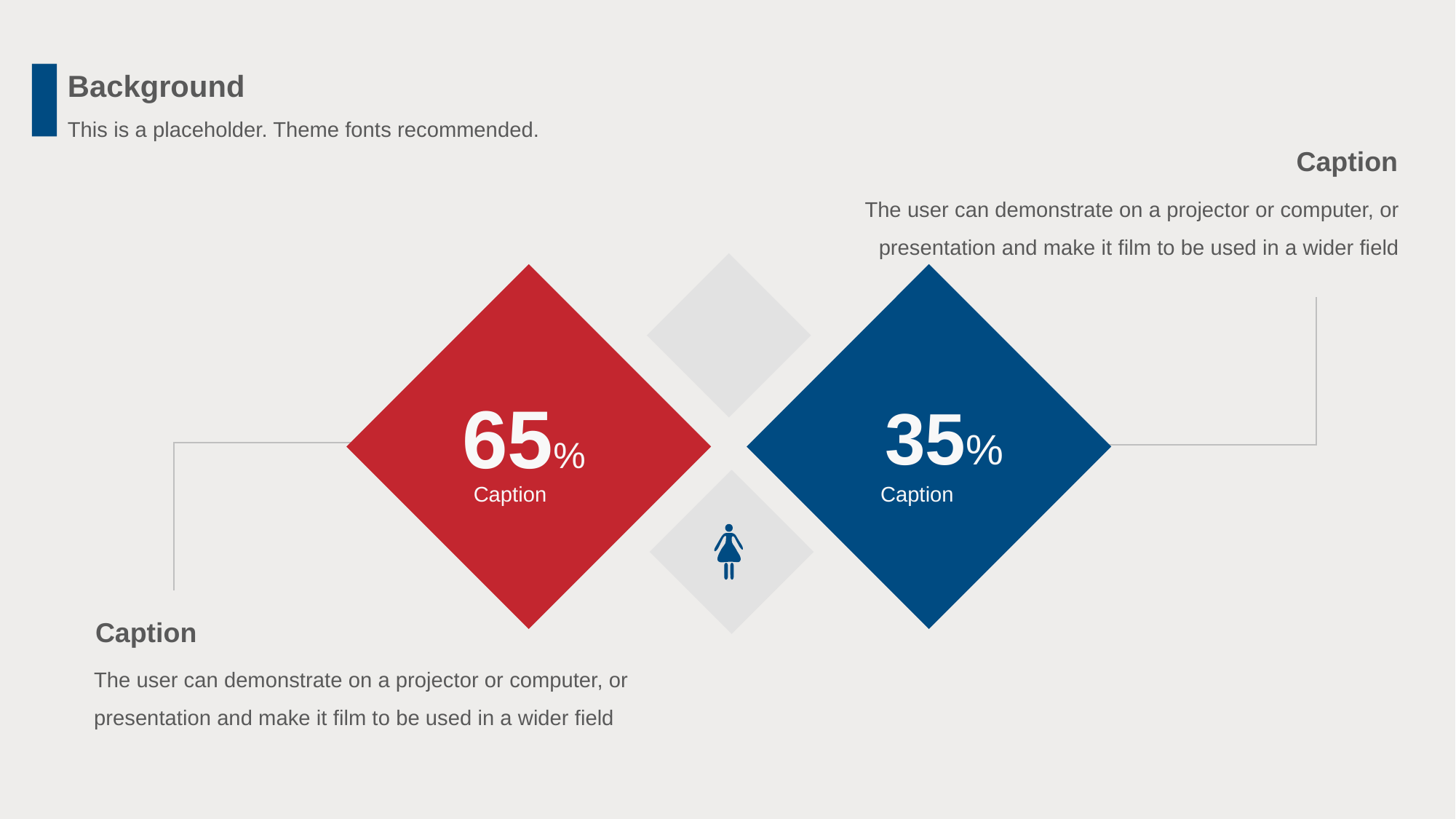

Background

This is a placeholder. Theme fonts recommended.
Caption
The user can demonstrate on a projector or computer, or presentation and make it film to be used in a wider field

65%
35%
Caption
Caption

Caption
The user can demonstrate on a projector or computer, or presentation and make it film to be used in a wider field